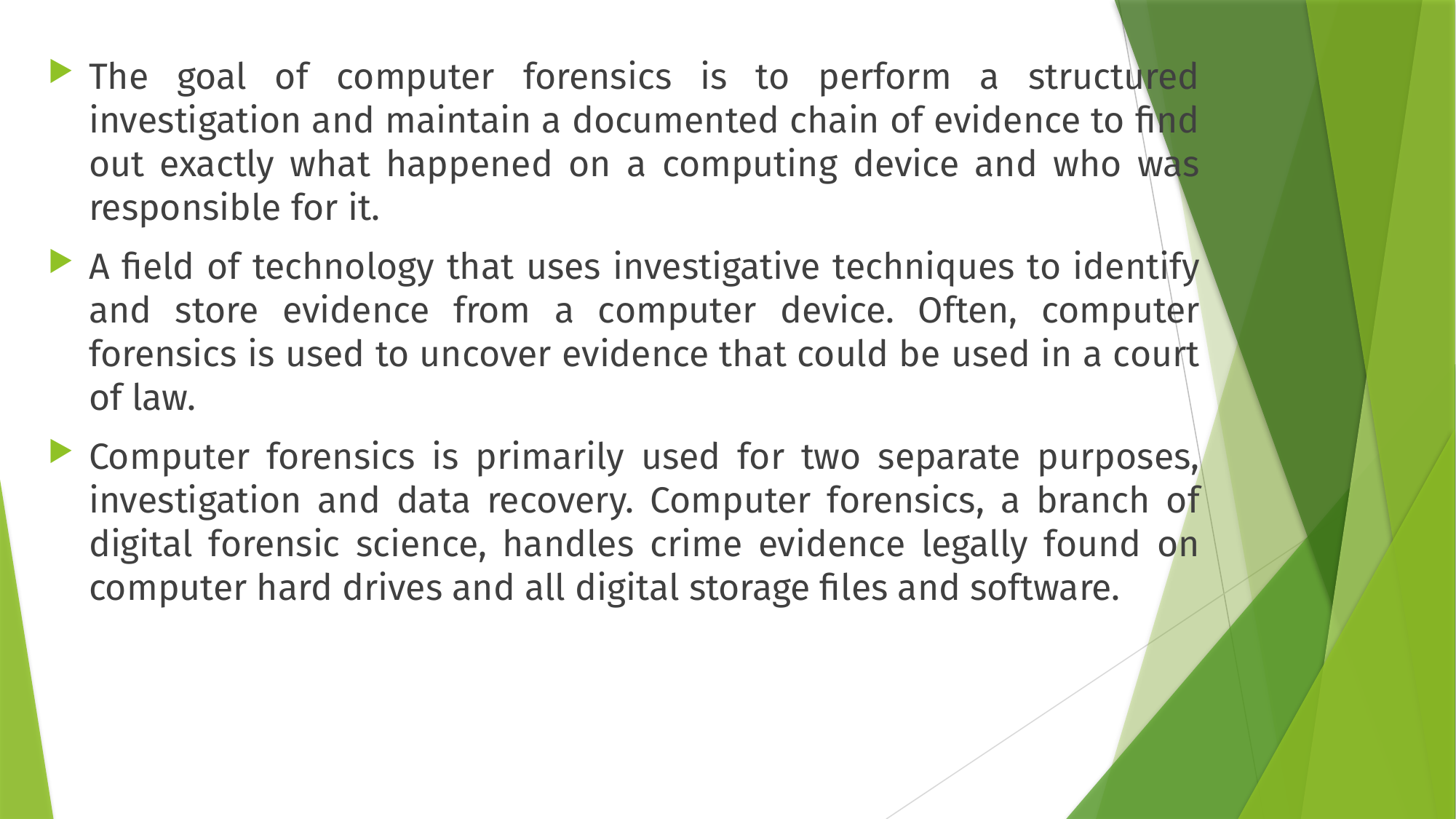

The goal of computer forensics is to perform a structured investigation and maintain a documented chain of evidence to find out exactly what happened on a computing device and who was responsible for it.
A field of technology that uses investigative techniques to identify and store evidence from a computer device. Often, computer forensics is used to uncover evidence that could be used in a court of law.
Computer forensics is primarily used for two separate purposes, investigation and data recovery. Computer forensics, a branch of digital forensic science, handles crime evidence legally found on computer hard drives and all digital storage files and software.